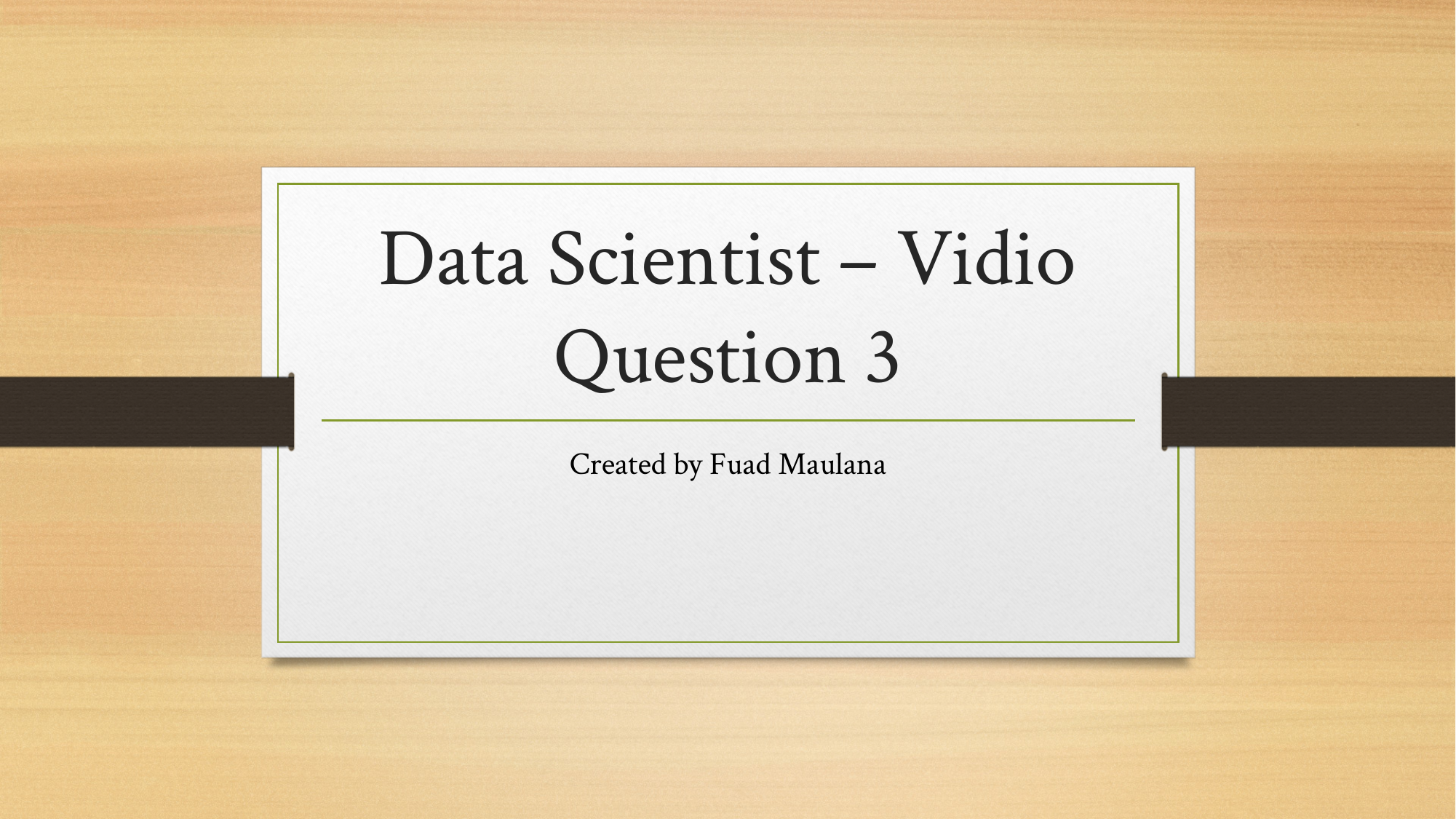

# Data Scientist – Vidio Question 3
Created by Fuad Maulana